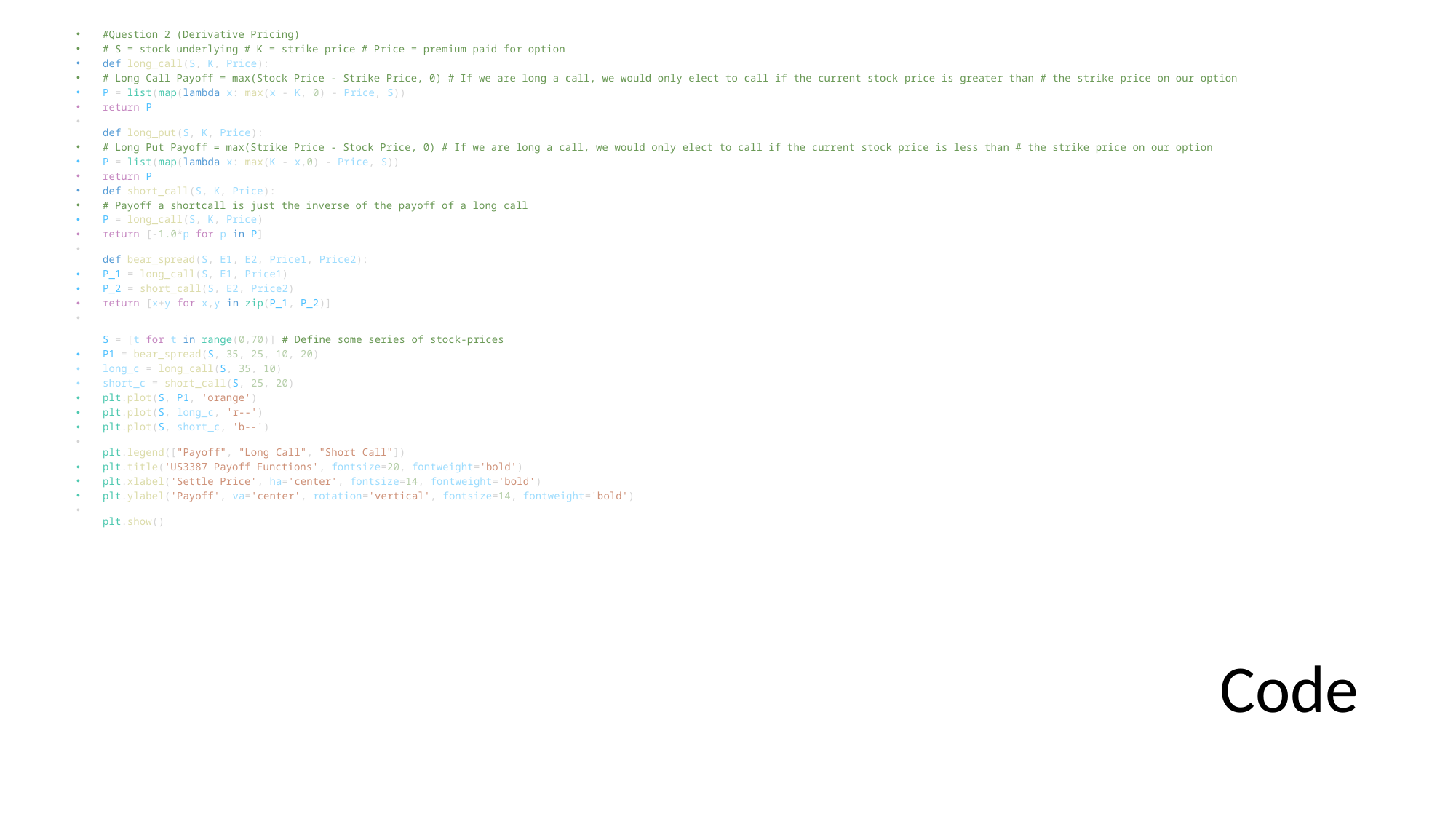

#Question 2 (Derivative Pricing)
# S = stock underlying # K = strike price # Price = premium paid for option
def long_call(S, K, Price):
# Long Call Payoff = max(Stock Price - Strike Price, 0) # If we are long a call, we would only elect to call if the current stock price is greater than # the strike price on our option
P = list(map(lambda x: max(x - K, 0) - Price, S))
return P
def long_put(S, K, Price):
# Long Put Payoff = max(Strike Price - Stock Price, 0) # If we are long a call, we would only elect to call if the current stock price is less than # the strike price on our option
P = list(map(lambda x: max(K - x,0) - Price, S))
return P
def short_call(S, K, Price):
# Payoff a shortcall is just the inverse of the payoff of a long call
P = long_call(S, K, Price)
return [-1.0*p for p in P]
def bear_spread(S, E1, E2, Price1, Price2):
P_1 = long_call(S, E1, Price1)
P_2 = short_call(S, E2, Price2)
return [x+y for x,y in zip(P_1, P_2)]
S = [t for t in range(0,70)] # Define some series of stock-prices
P1 = bear_spread(S, 35, 25, 10, 20)
long_c = long_call(S, 35, 10)
short_c = short_call(S, 25, 20)
plt.plot(S, P1, 'orange')
plt.plot(S, long_c, 'r--')
plt.plot(S, short_c, 'b--')
plt.legend(["Payoff", "Long Call", "Short Call"])
plt.title('US3387 Payoff Functions', fontsize=20, fontweight='bold')
plt.xlabel('Settle Price', ha='center', fontsize=14, fontweight='bold')
plt.ylabel('Payoff', va='center', rotation='vertical', fontsize=14, fontweight='bold')
plt.show()

# Code